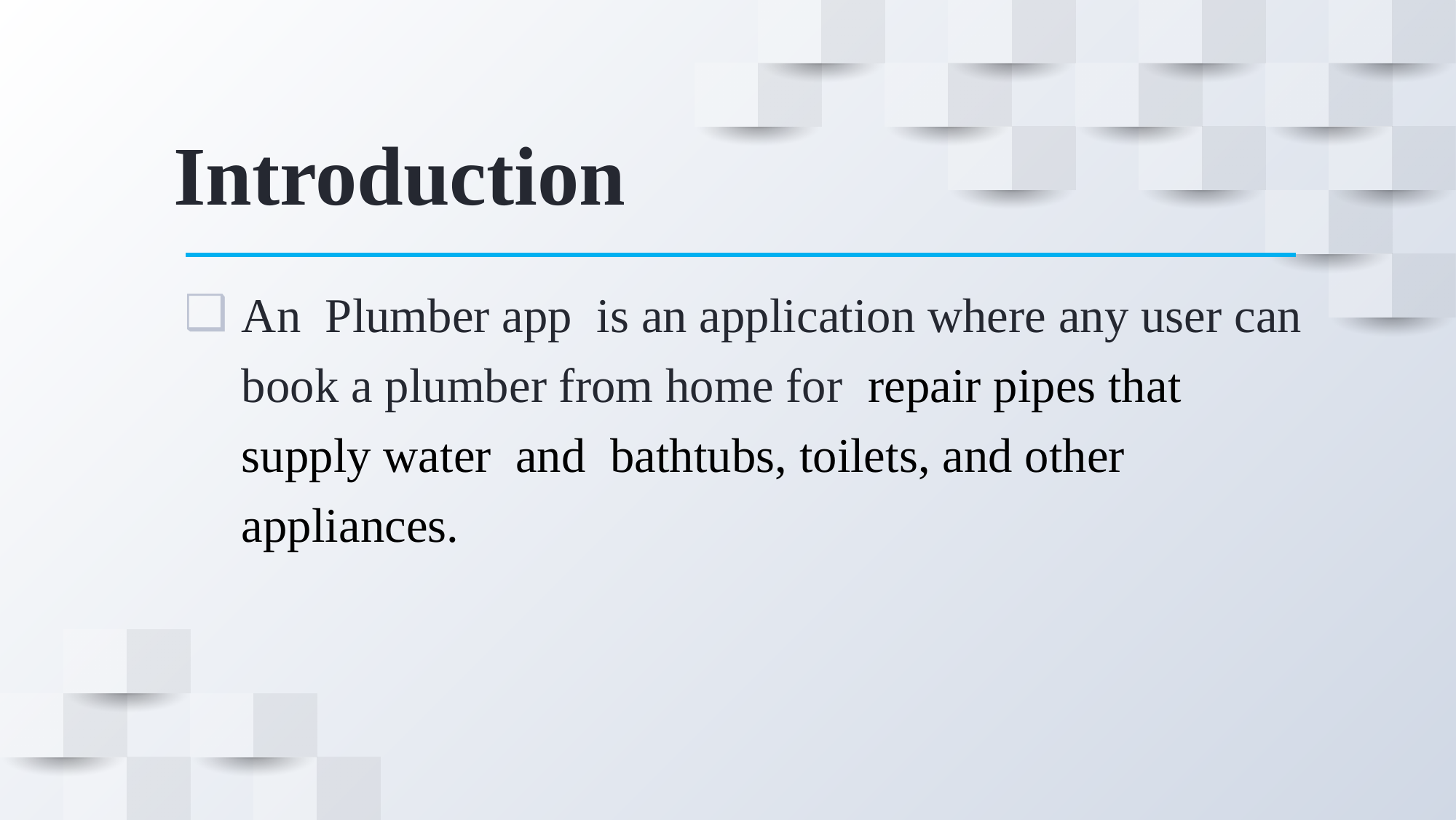

# Introduction
An  Plumber app  is an application where any user can book a plumber from home for  repair pipes that supply water  and  bathtubs, toilets, and other appliances.